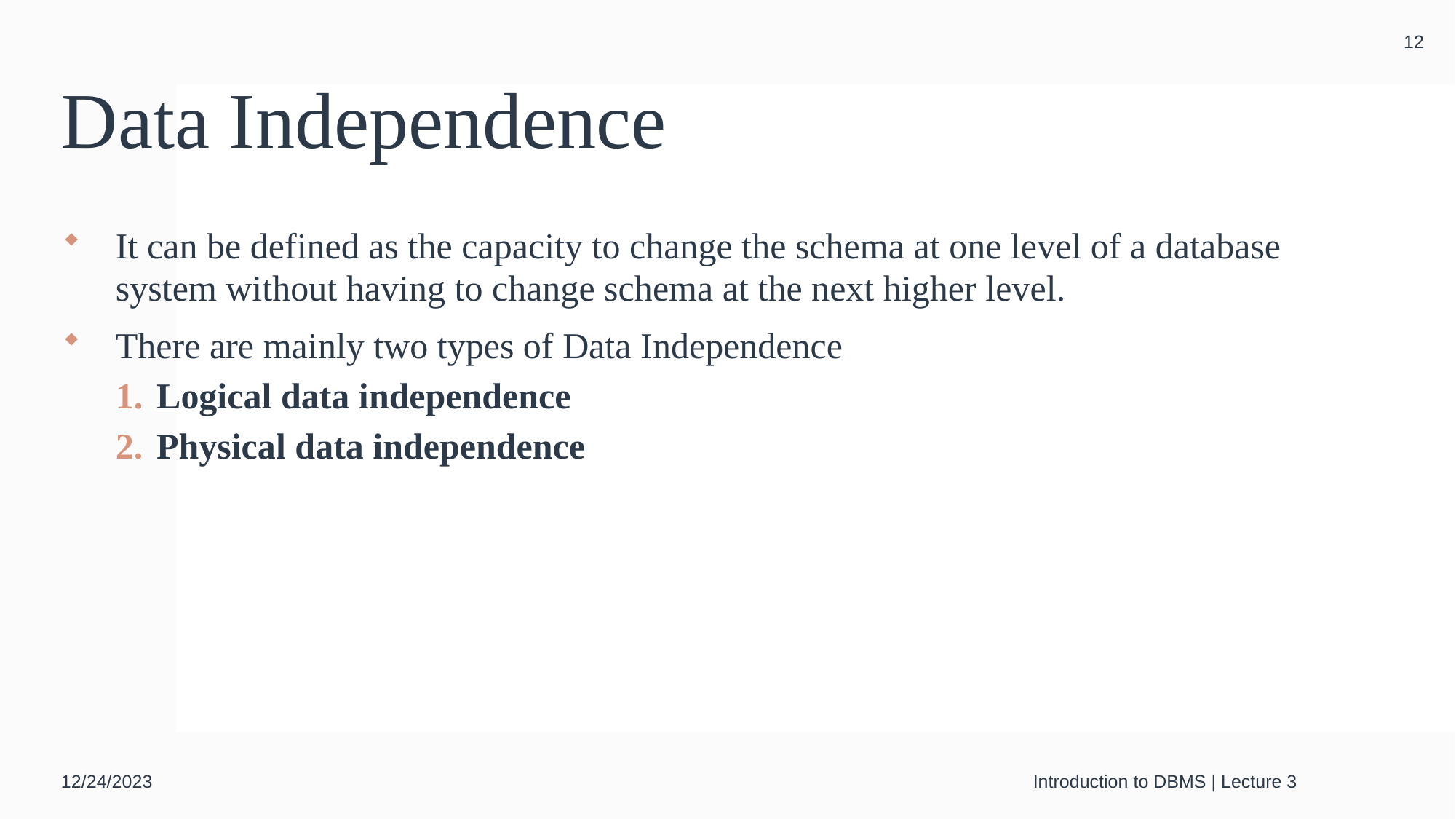

12
# Data Independence
It can be defined as the capacity to change the schema at one level of a database system without having to change schema at the next higher level.
There are mainly two types of Data Independence
Logical data independence
Physical data independence
12/24/2023
Introduction to DBMS | Lecture 3